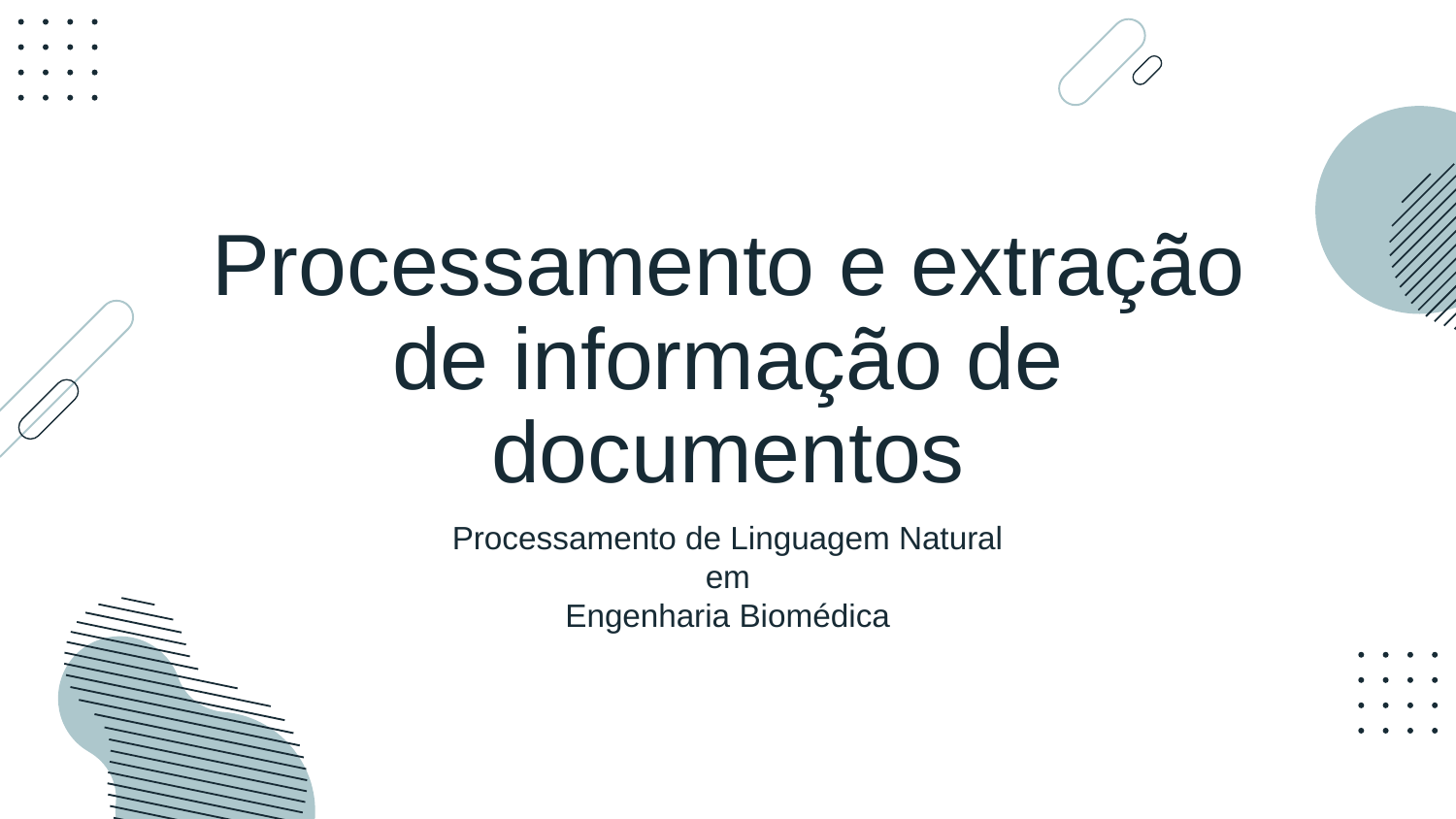

# Processamento e extração de informação de documentos
Processamento de Linguagem Natural
em
Engenharia Biomédica